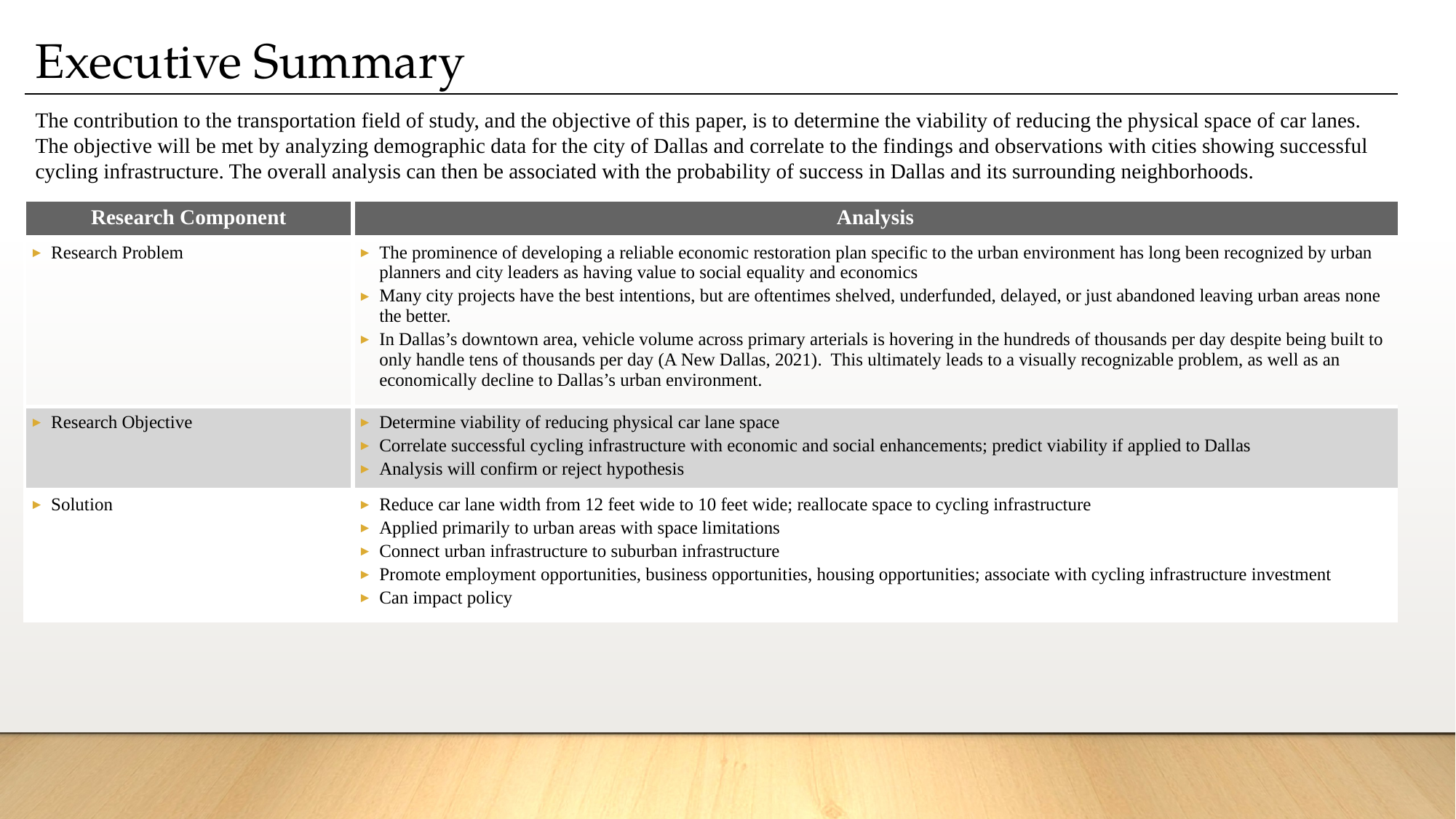

Executive Summary
The contribution to the transportation field of study, and the objective of this paper, is to determine the viability of reducing the physical space of car lanes.  The objective will be met by analyzing demographic data for the city of Dallas and correlate to the findings and observations with cities showing successful cycling infrastructure. The overall analysis can then be associated with the probability of success in Dallas and its surrounding neighborhoods.
| Research Component | Analysis |
| --- | --- |
| Research Problem | The prominence of developing a reliable economic restoration plan specific to the urban environment has long been recognized by urban planners and city leaders as having value to social equality and economics Many city projects have the best intentions, but are oftentimes shelved, underfunded, delayed, or just abandoned leaving urban areas none the better. In Dallas’s downtown area, vehicle volume across primary arterials is hovering in the hundreds of thousands per day despite being built to only handle tens of thousands per day (A New Dallas, 2021). This ultimately leads to a visually recognizable problem, as well as an economically decline to Dallas’s urban environment. |
| Research Objective | Determine viability of reducing physical car lane space Correlate successful cycling infrastructure with economic and social enhancements; predict viability if applied to Dallas Analysis will confirm or reject hypothesis |
| Solution | Reduce car lane width from 12 feet wide to 10 feet wide; reallocate space to cycling infrastructure Applied primarily to urban areas with space limitations Connect urban infrastructure to suburban infrastructure Promote employment opportunities, business opportunities, housing opportunities; associate with cycling infrastructure investment Can impact policy |